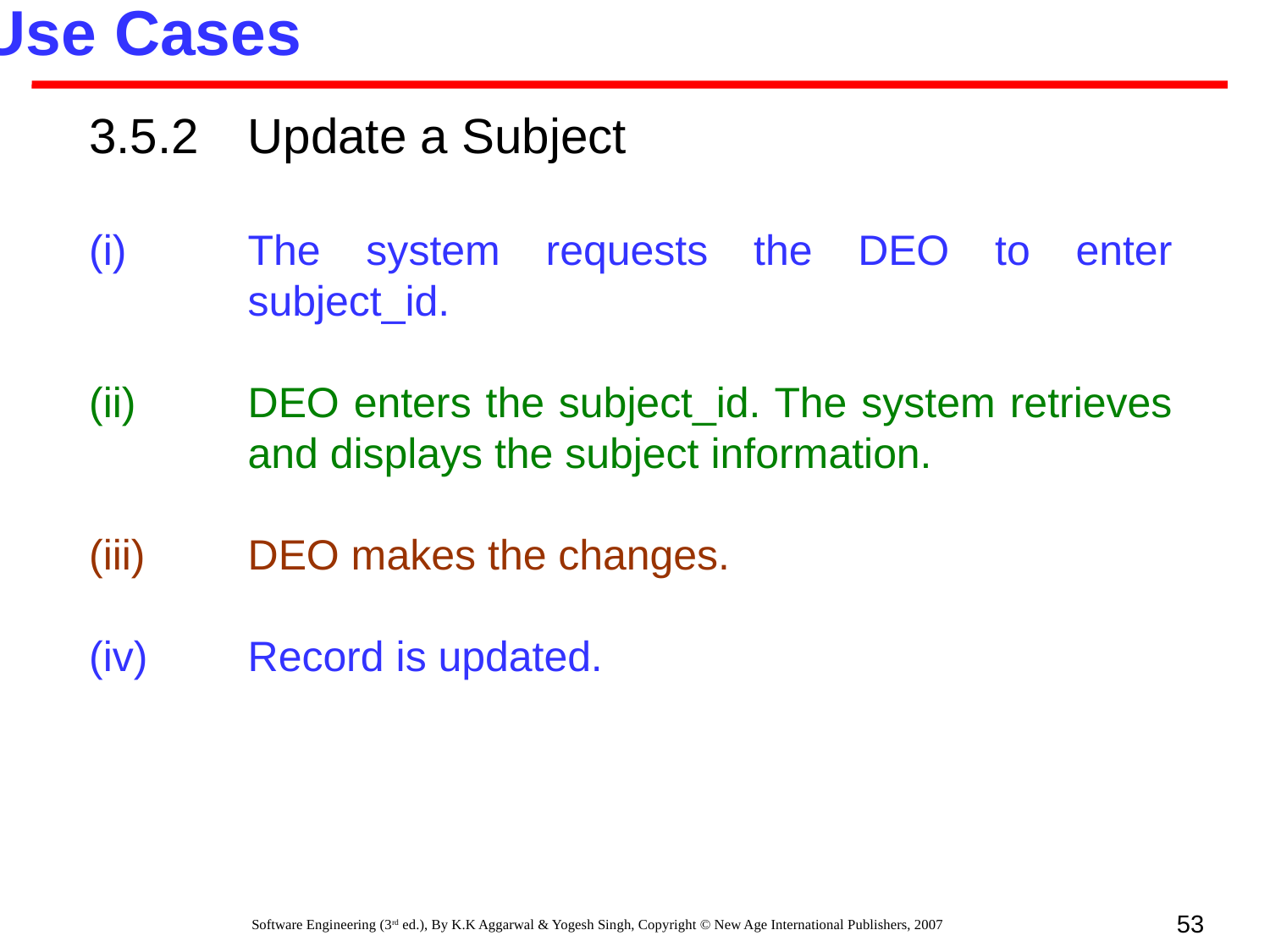

Use Cases

3.5.2 	Update a Subject

(i)	The system requests the DEO to enter subject_id.

(ii)	DEO enters the subject_id. The system retrieves and displays the subject information.

(iii)	DEO makes the changes.

(iv)	Record is updated.

53